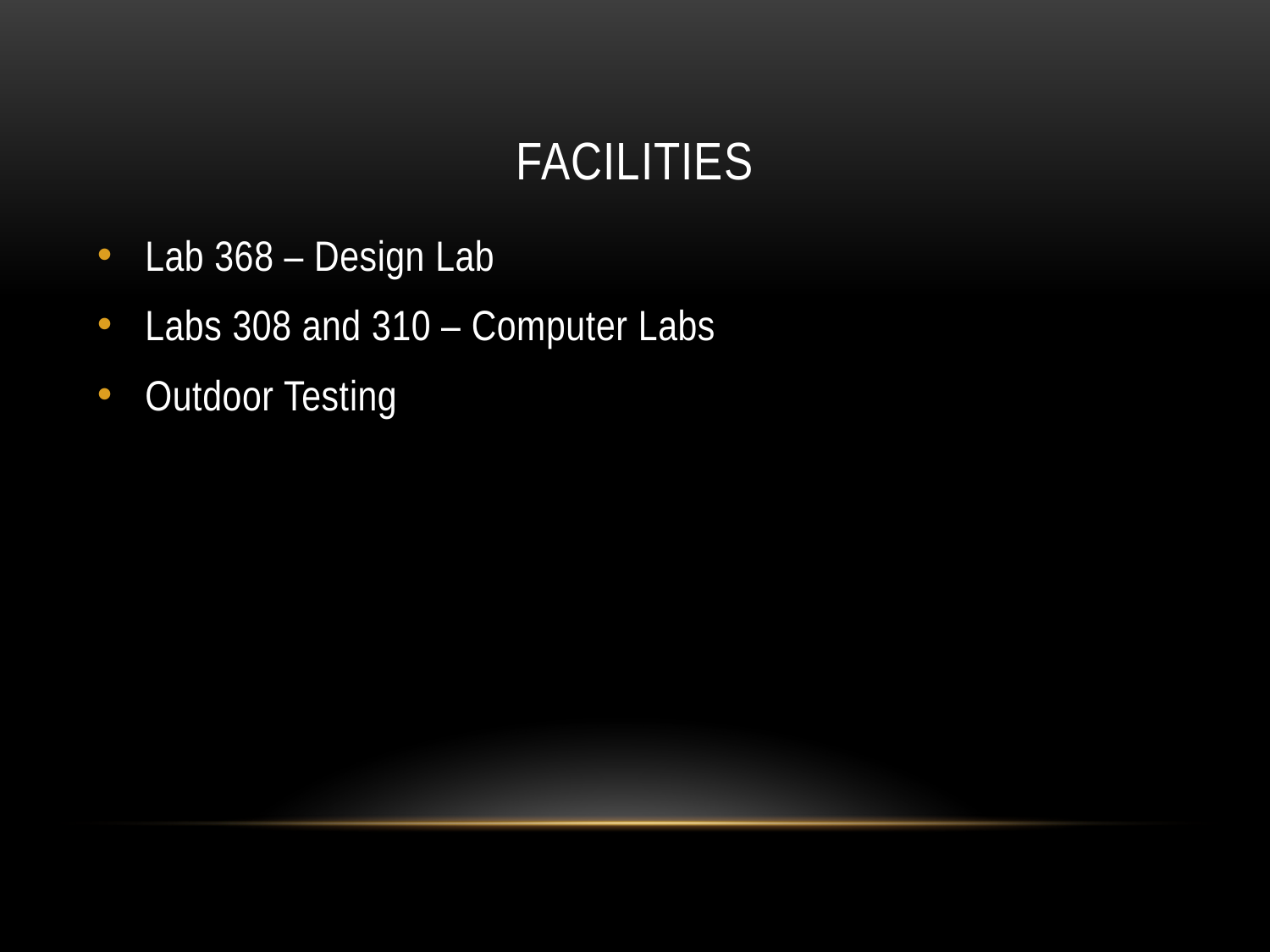

# Facilities
Lab 368 – Design Lab
Labs 308 and 310 – Computer Labs
Outdoor Testing